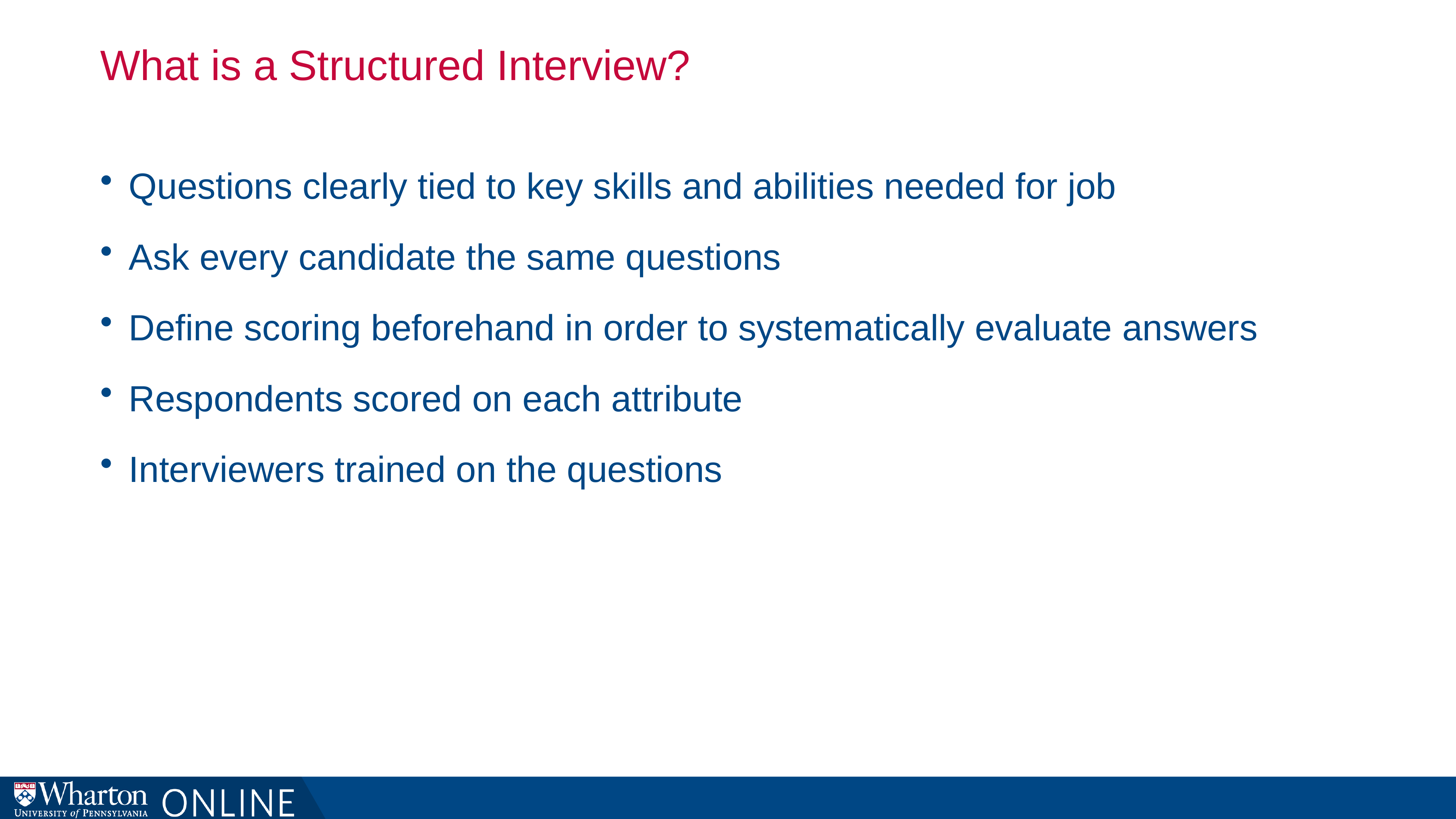

# What is a Structured Interview?
Questions clearly tied to key skills and abilities needed for job
Ask every candidate the same questions
Define scoring beforehand in order to systematically evaluate answers
Respondents scored on each attribute
Interviewers trained on the questions